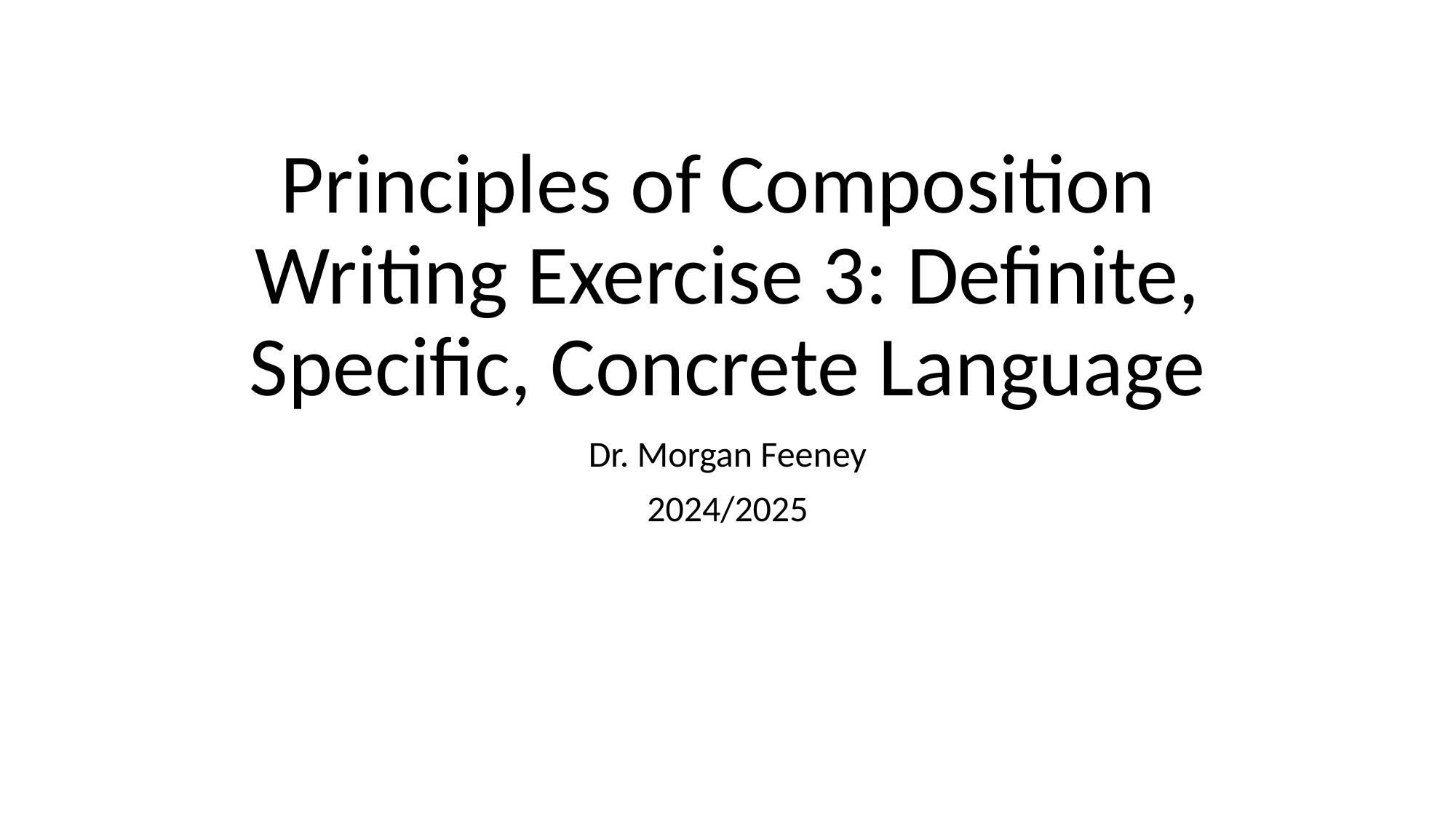

# Principles of Composition Writing Exercise 3: Definite, Specific, Concrete Language
Dr. Morgan Feeney
2024/2025